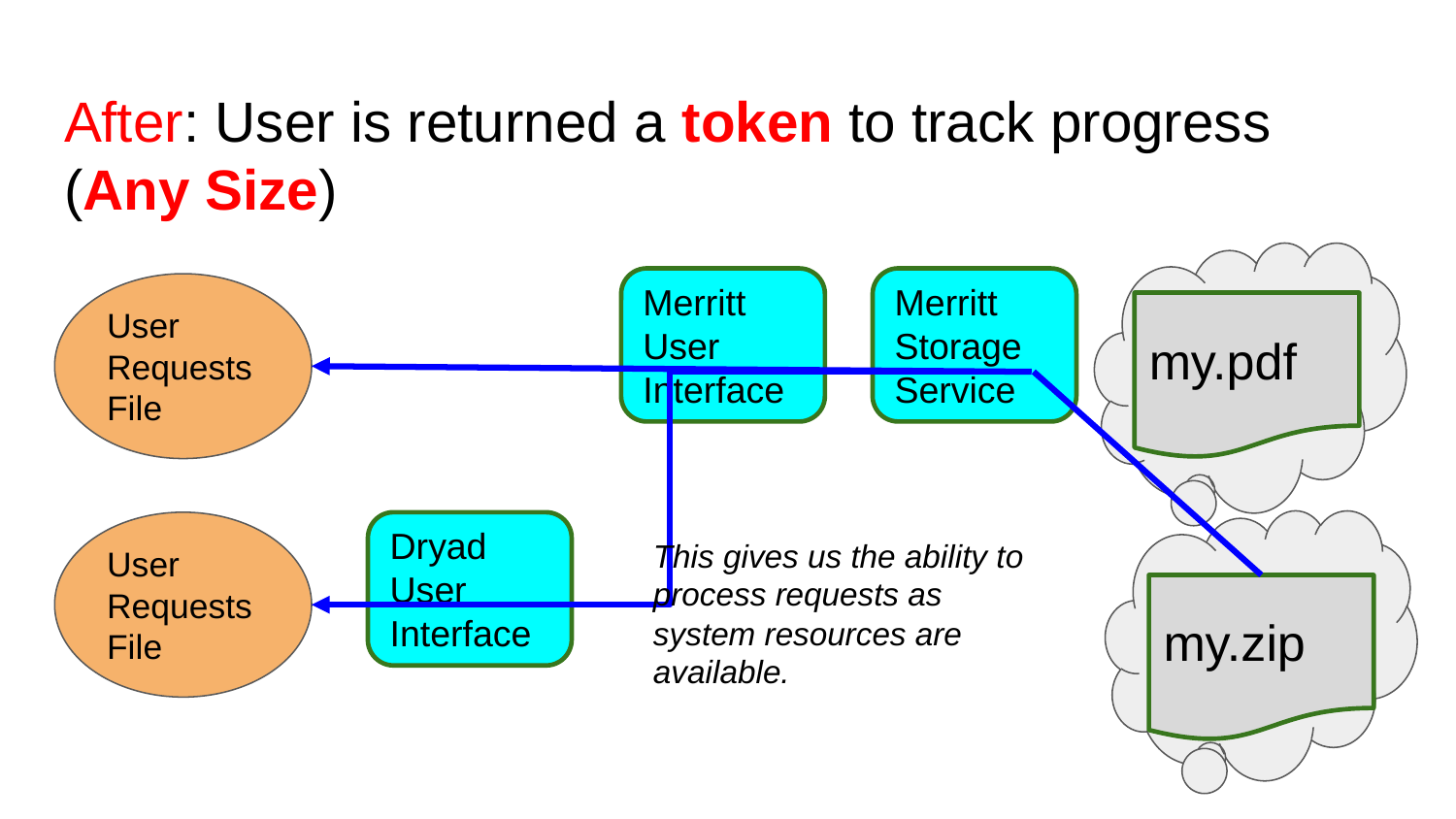

# After: User is returned a token to track progress (Any Size)

Merritt User Interface
Merritt Storage Service
User Requests File
my.pdf

Dryad User Interface
User Requests File
This gives us the ability to process requests as system resources are available.
my.zip